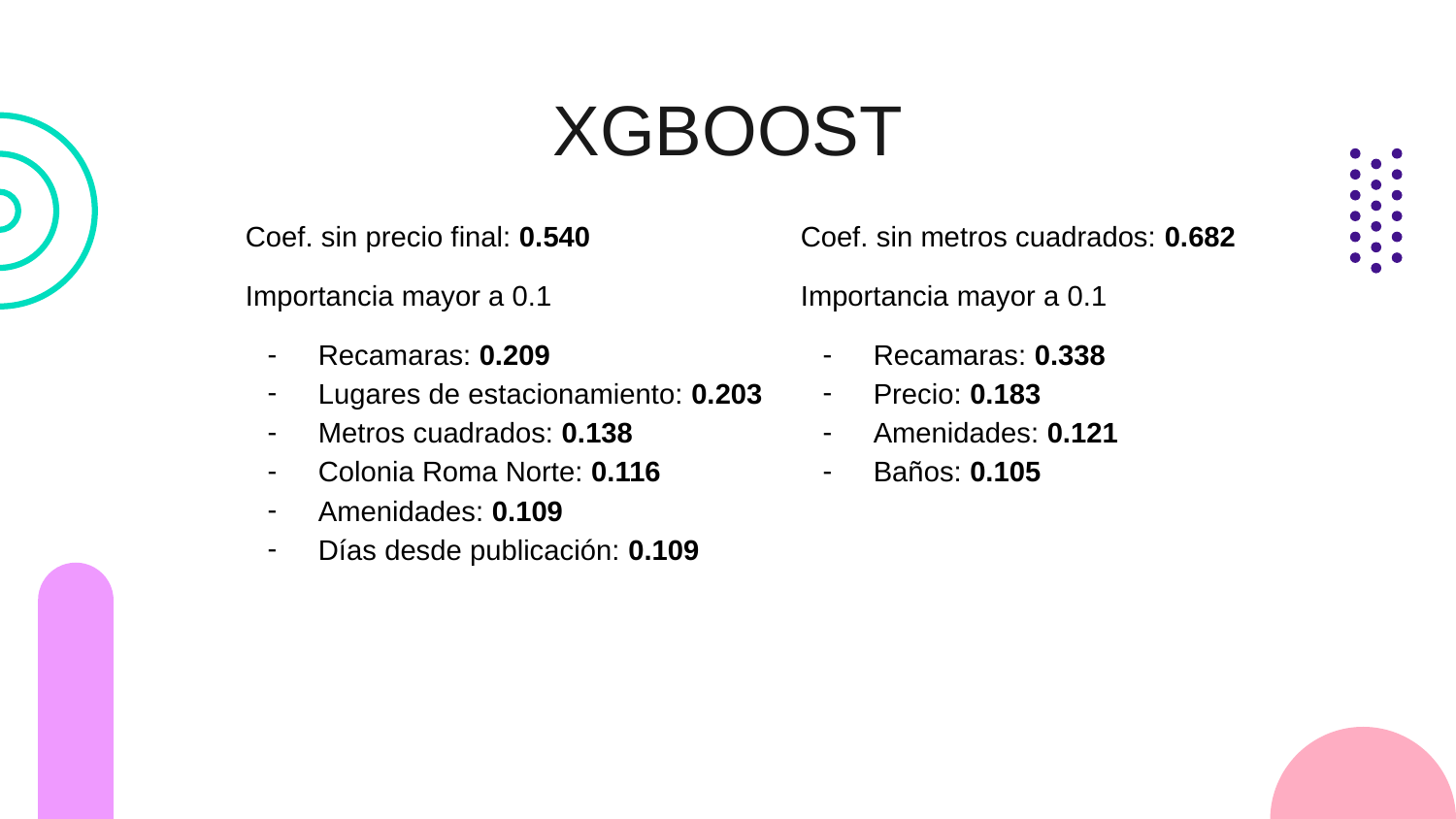

# XGBOOST

Coef. sin precio final: 0.540
Importancia mayor a 0.1
Recamaras: 0.209
Lugares de estacionamiento: 0.203
Metros cuadrados: 0.138
Colonia Roma Norte: 0.116
Amenidades: 0.109
Días desde publicación: 0.109

Coef. sin metros cuadrados: 0.682
Importancia mayor a 0.1
Recamaras: 0.338
Precio: 0.183
Amenidades: 0.121
Baños: 0.105